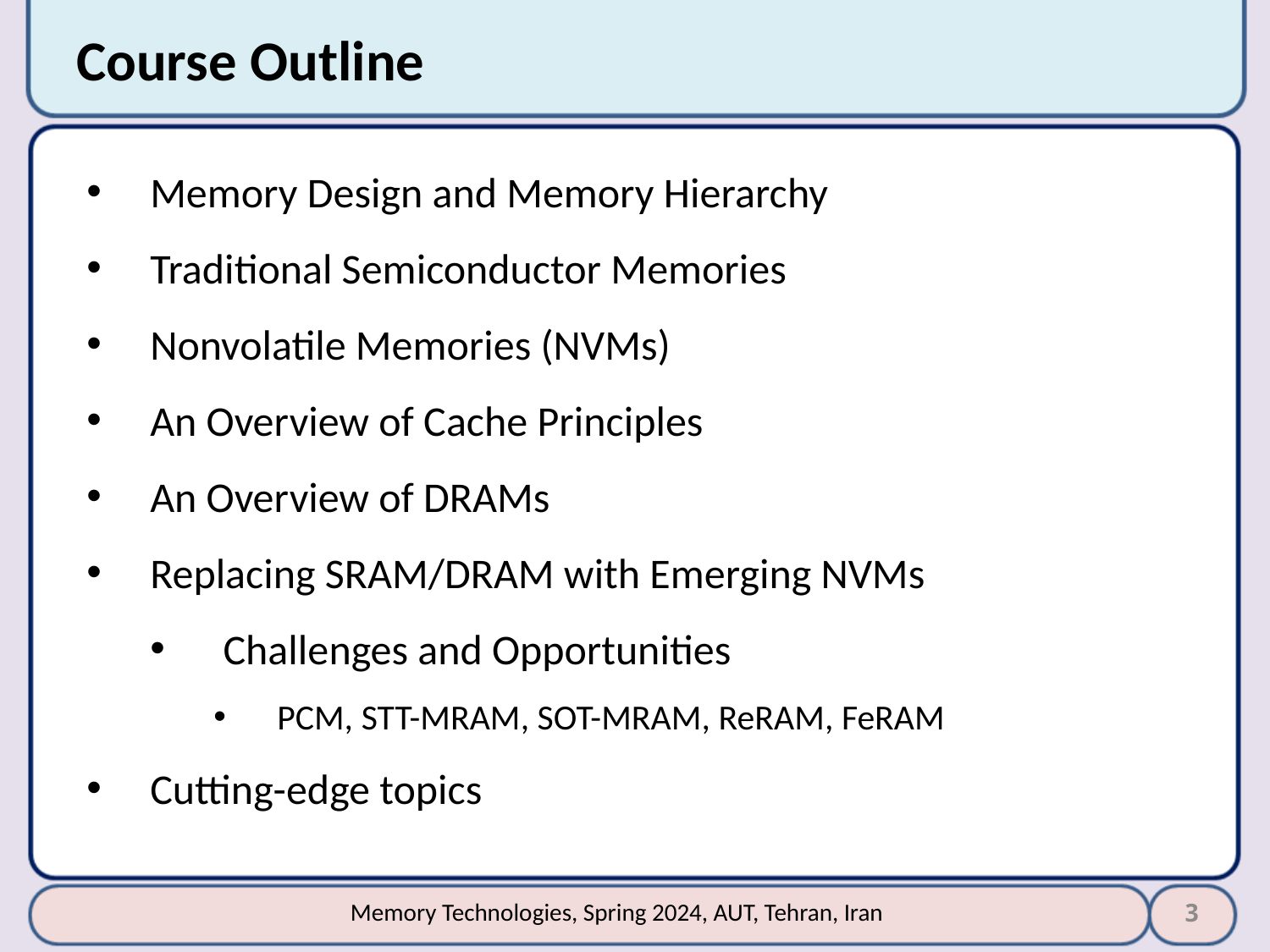

# Course Outline
Memory Design and Memory Hierarchy
Traditional Semiconductor Memories
Nonvolatile Memories (NVMs)
An Overview of Cache Principles
An Overview of DRAMs
Replacing SRAM/DRAM with Emerging NVMs
 Challenges and Opportunities
PCM, STT-MRAM, SOT-MRAM, ReRAM, FeRAM
Cutting-edge topics
3
Memory Technologies, Spring 2024, AUT, Tehran, Iran